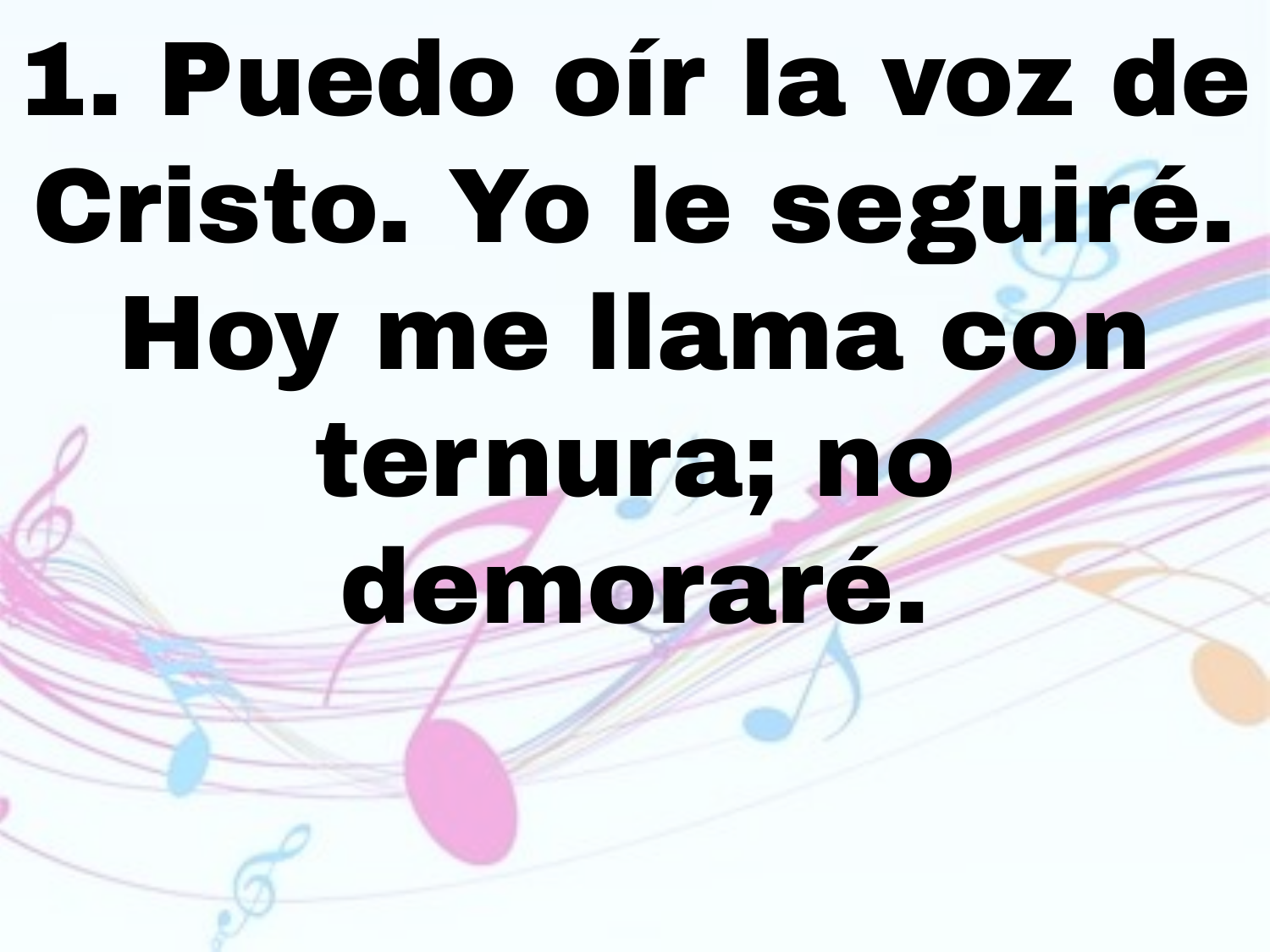

1. Puedo oír la voz de Cristo. Yo le seguiré. Hoy me llama con ternura; no demoraré.